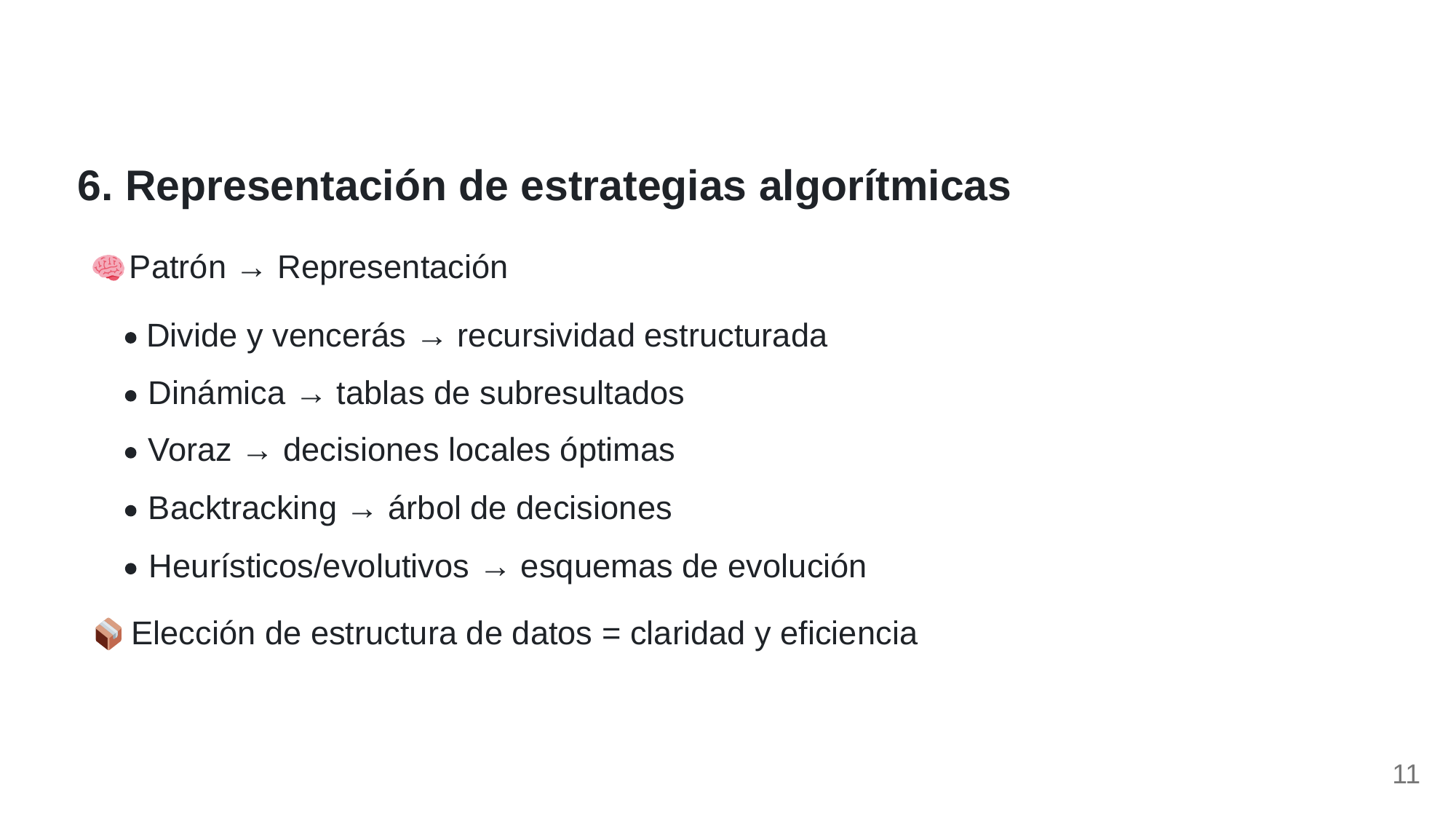

6. Representación de estrategias algorítmicas
 Patrón → Representación

Divide y vencerás → recursividad estructurada

Dinámica → tablas de subresultados

Voraz → decisiones locales óptimas

Backtracking → árbol de decisiones

Heurísticos/evolutivos → esquemas de evolución

 Elección de estructura de datos = claridad y eficiencia

11